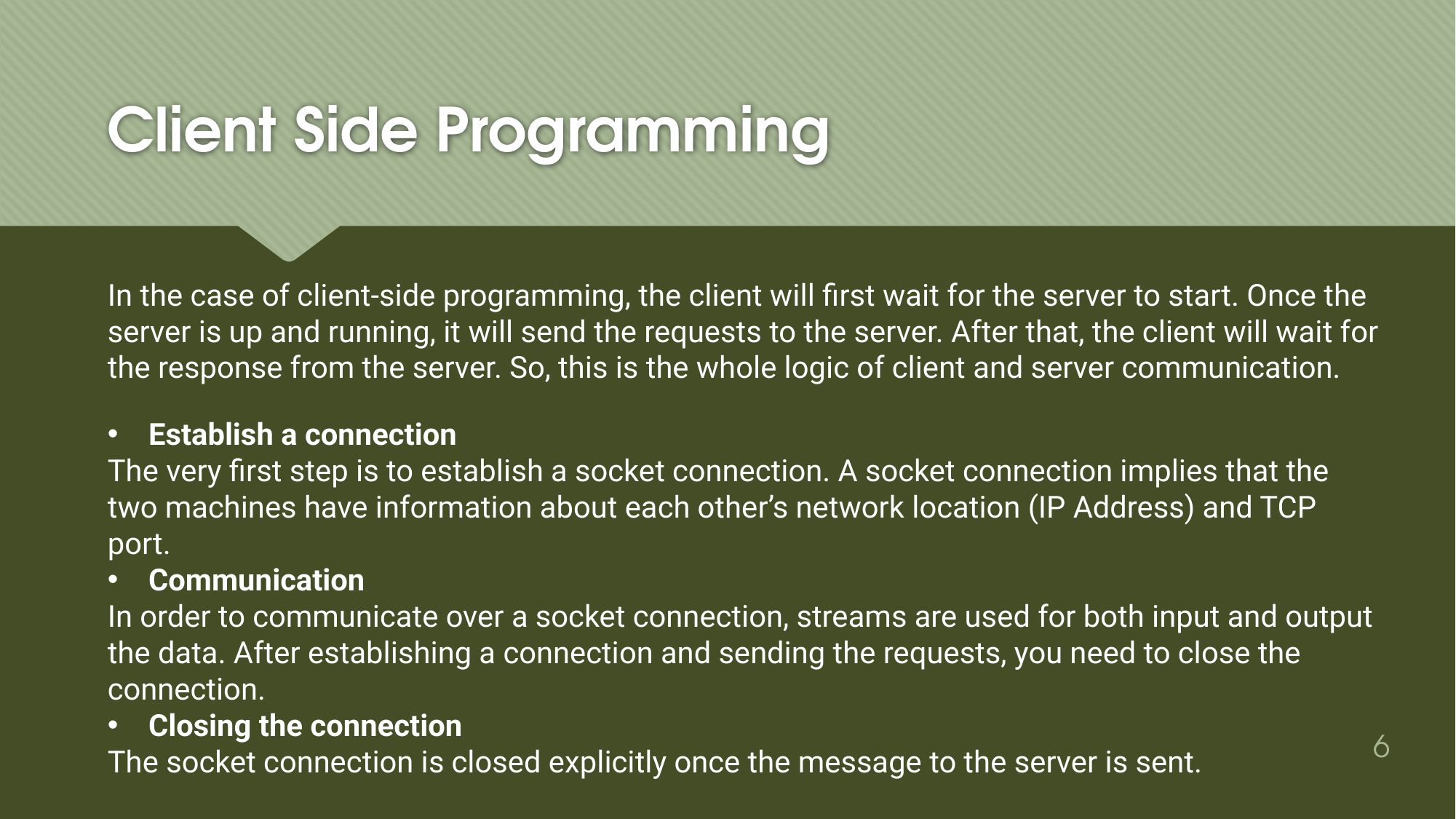

# Client Side Programming
In the case of client-side programming, the client will first wait for the server to start. Once the server is up and running, it will send the requests to the server. After that, the client will wait for the response from the server. So, this is the whole logic of client and server communication.
Establish a connection
The very first step is to establish a socket connection. A socket connection implies that the two machines have information about each other’s network location (IP Address) and TCP port.
Communication
In order to communicate over a socket connection, streams are used for both input and output the data. After establishing a connection and sending the requests, you need to close the connection.
Closing the connection
The socket connection is closed explicitly once the message to the server is sent.
6